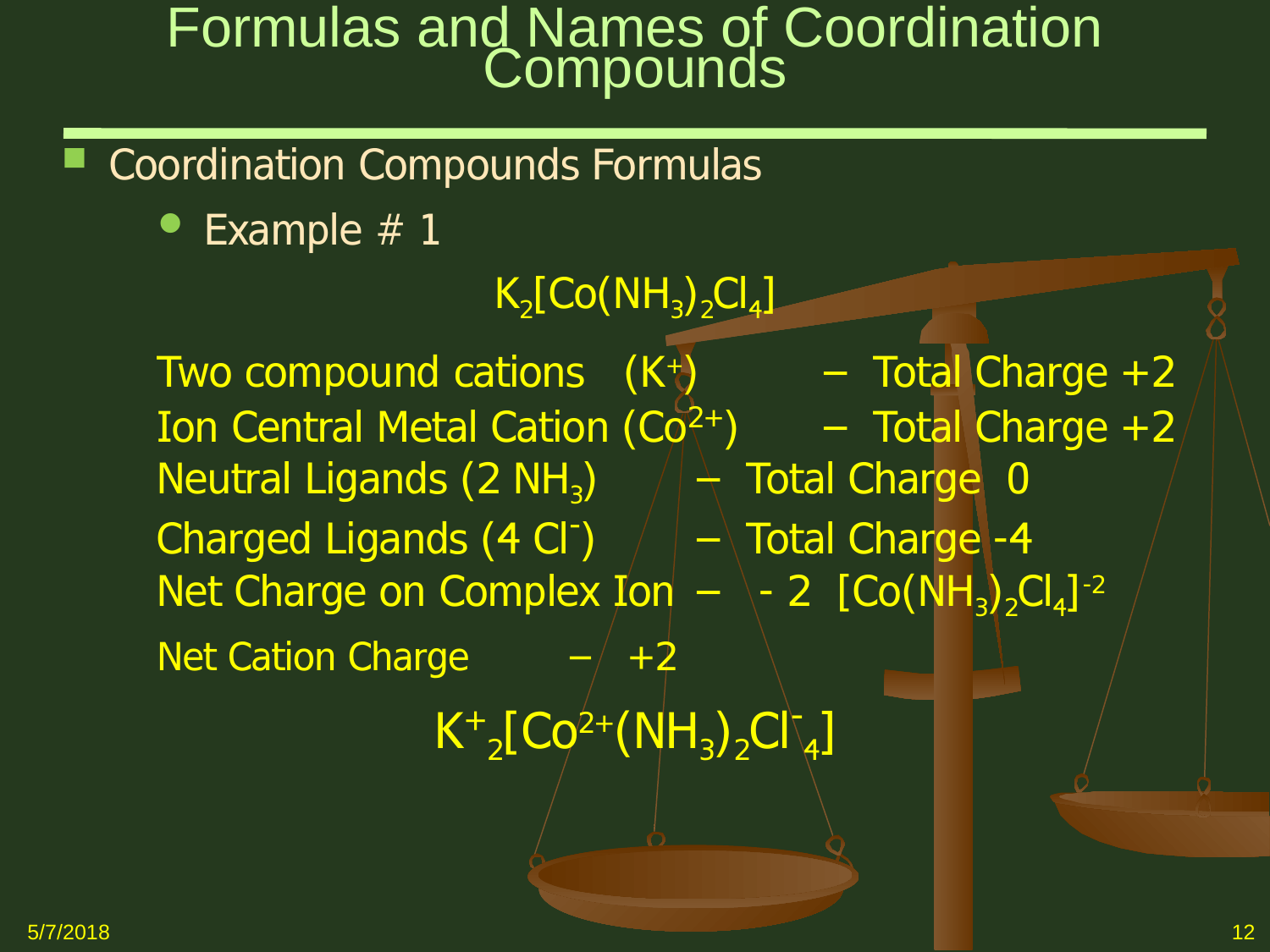

# Formulas and Names of Coordination Compounds
Coordination Compounds Formulas
Example # 1
K2[Co(NH3)2Cl4]
Two compound cations   (K+)	–  Total Charge +2
Ion Central Metal Cation (Co2+)	–  Total Charge +2
Neutral Ligands (2 NH3)	–  Total Charge  0
Charged Ligands (4 Cl-)	–  Total Charge -4
Net Charge on Complex Ion	–   - 2  [Co(NH3)2Cl4]-2
Net Cation Charge	–   +2
K+2[Co2+(NH3)2Cl-4]
5/7/2018
12